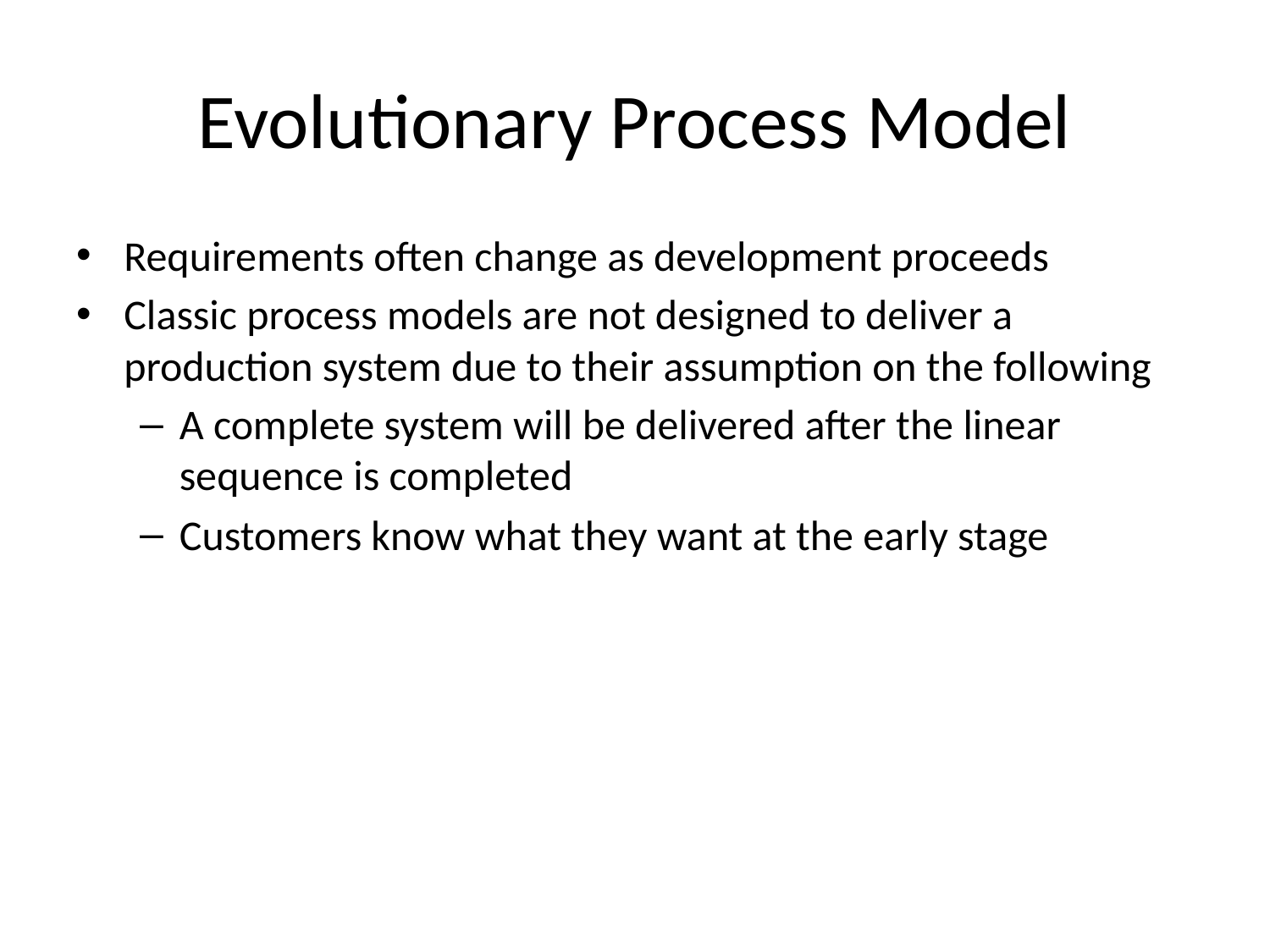

# Evolutionary Process Model
Requirements often change as development proceeds
Classic process models are not designed to deliver a production system due to their assumption on the following
A complete system will be delivered after the linear sequence is completed
Customers know what they want at the early stage